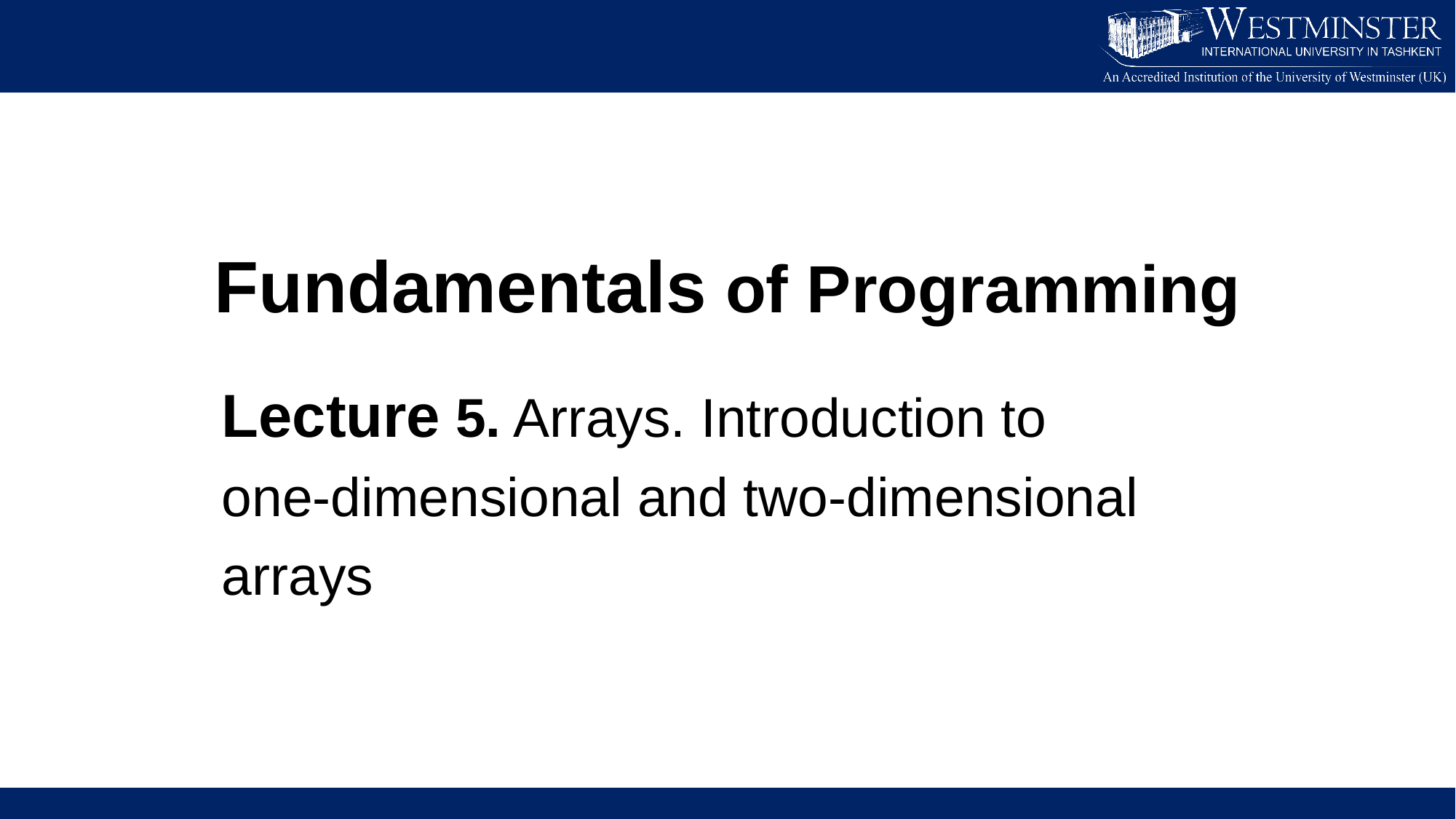

Fundamentals of Programming
Lecture 5. Arrays. Introduction to one-dimensional and two-dimensional arrays